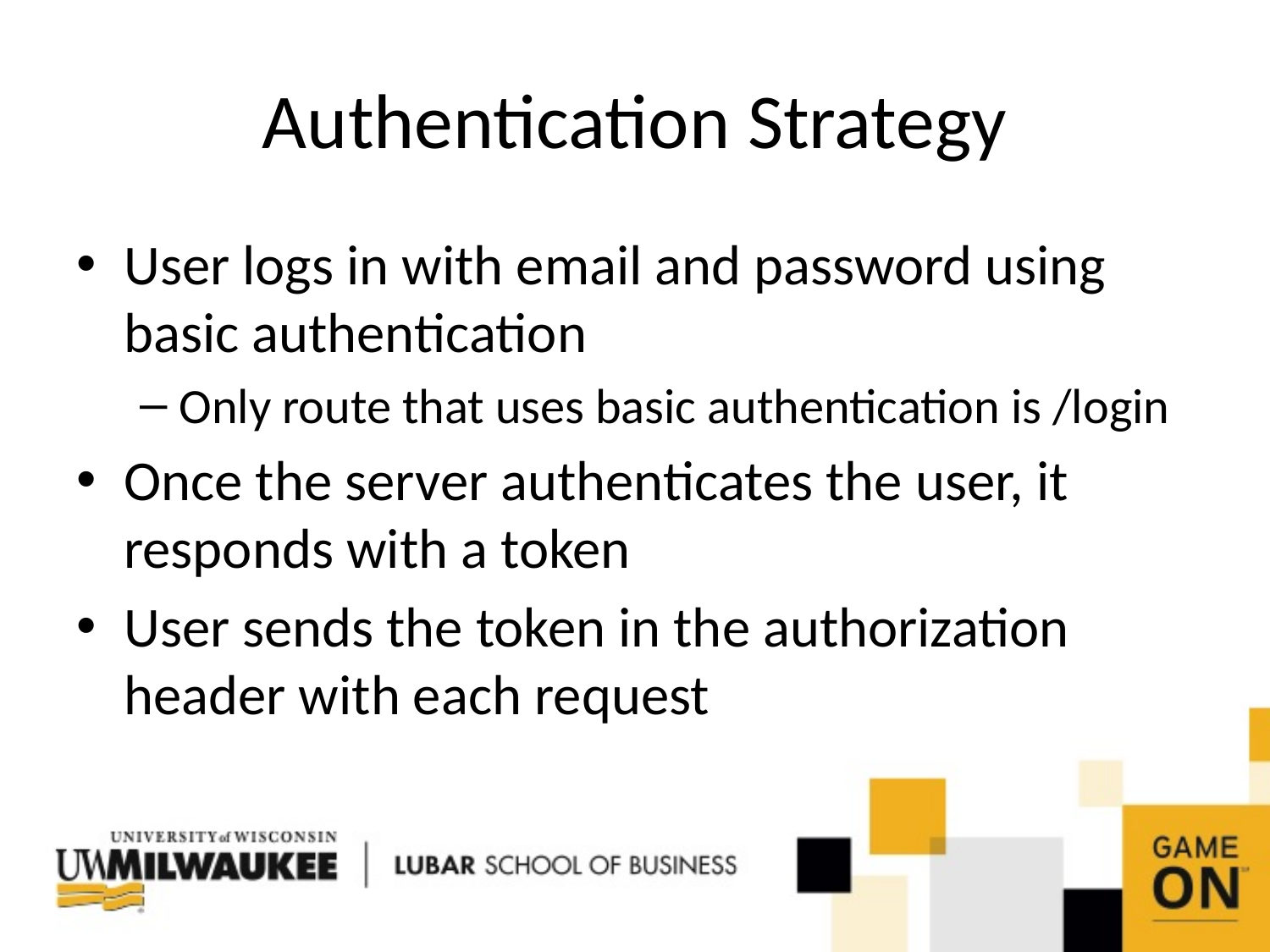

# Authentication Strategy
User logs in with email and password using basic authentication
Only route that uses basic authentication is /login
Once the server authenticates the user, it responds with a token
User sends the token in the authorization header with each request